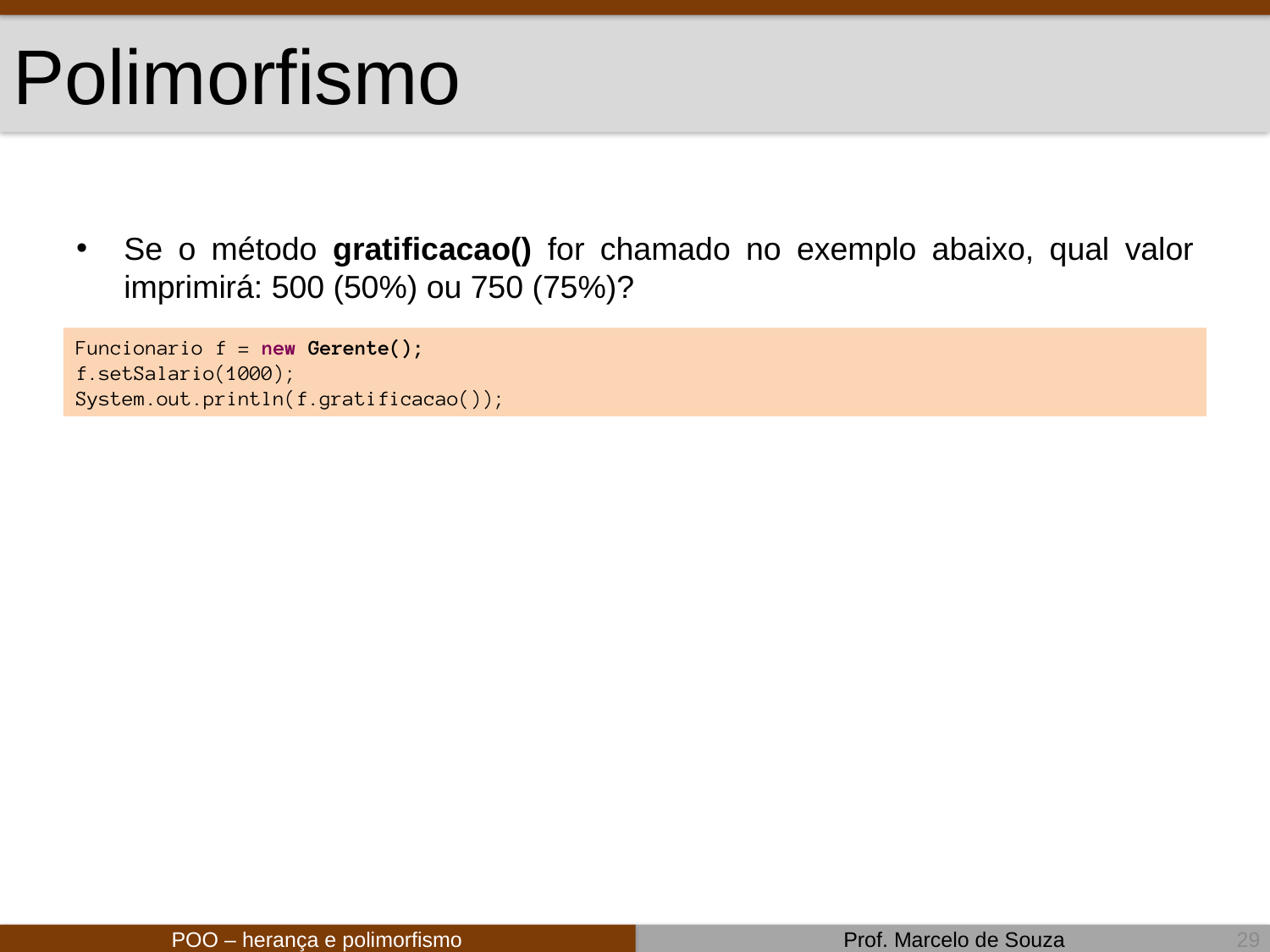

# Polimorfismo
Se o método gratificacao() for chamado no exemplo abaixo, qual valor imprimirá: 500 (50%) ou 750 (75%)?
Funcionario f = new Gerente();
f.setSalario(1000);
System.out.println(f.gratificacao());
29